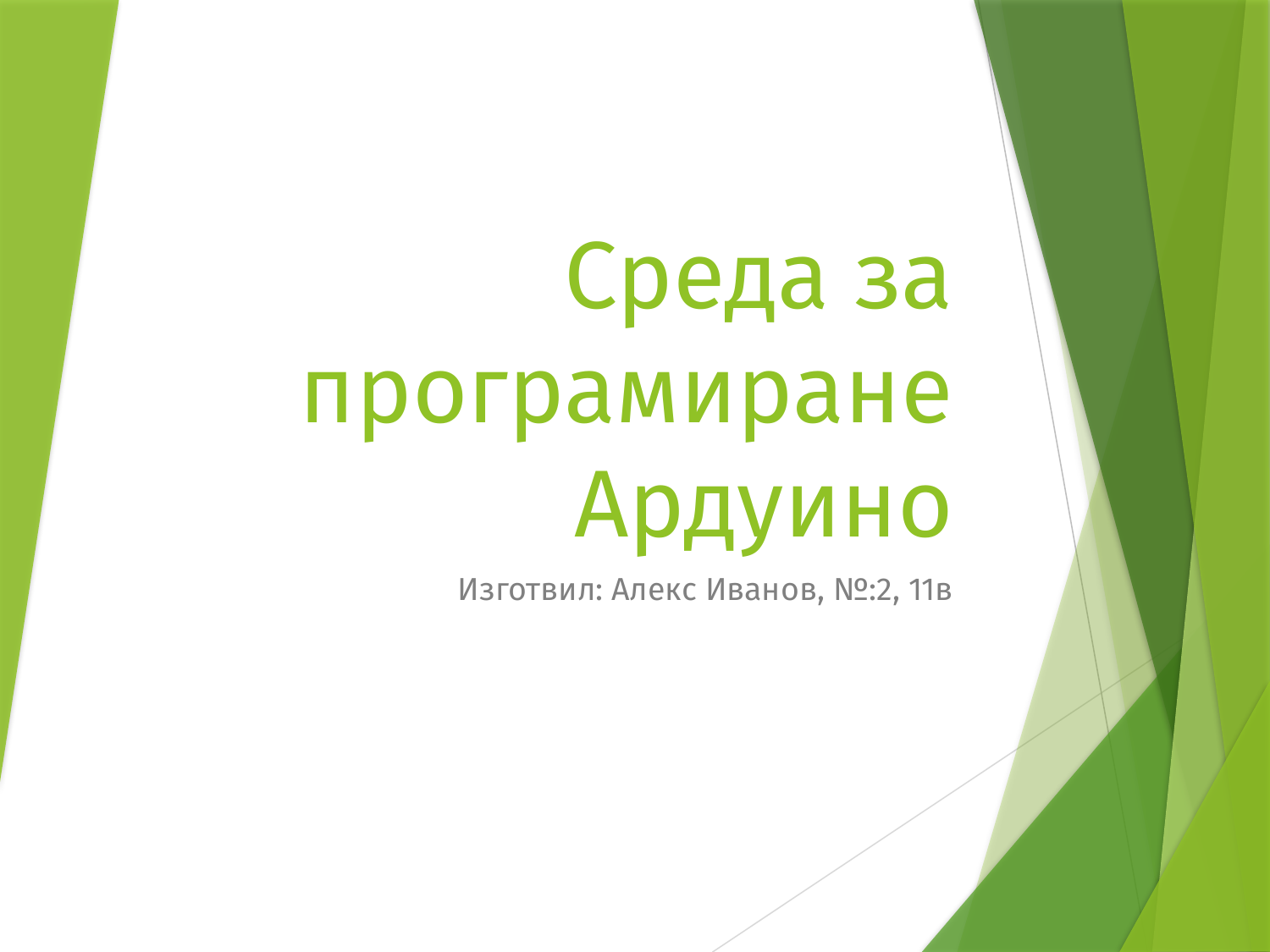

# Среда за програмиране Ардуино
Изготвил: Алекс Иванов, №:2, 11в